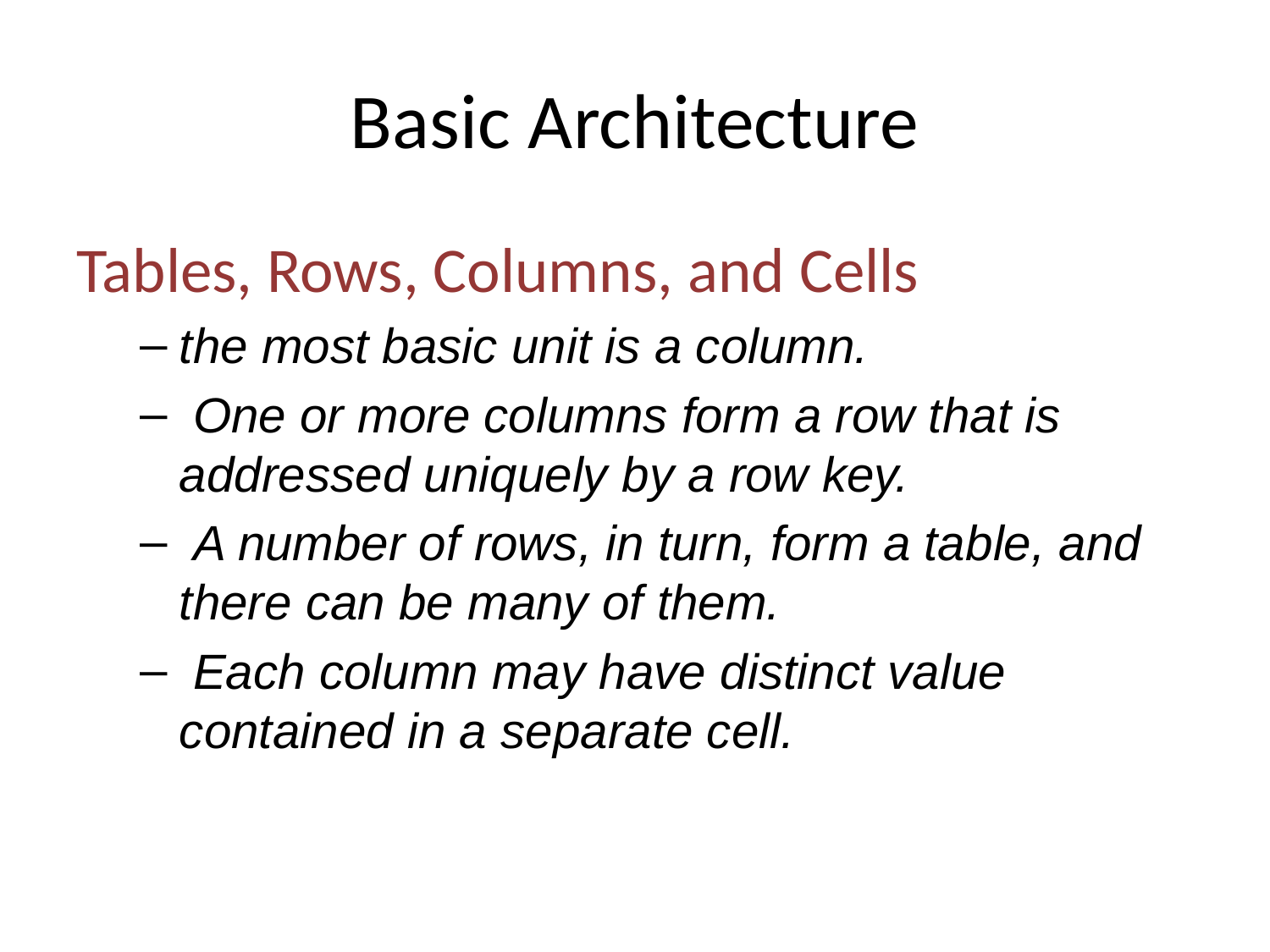

# Basic Architecture
Tables, Rows, Columns, and Cells
the most basic unit is a column.
 One or more columns form a row that is addressed uniquely by a row key.
 A number of rows, in turn, form a table, and there can be many of them.
 Each column may have distinct value contained in a separate cell.